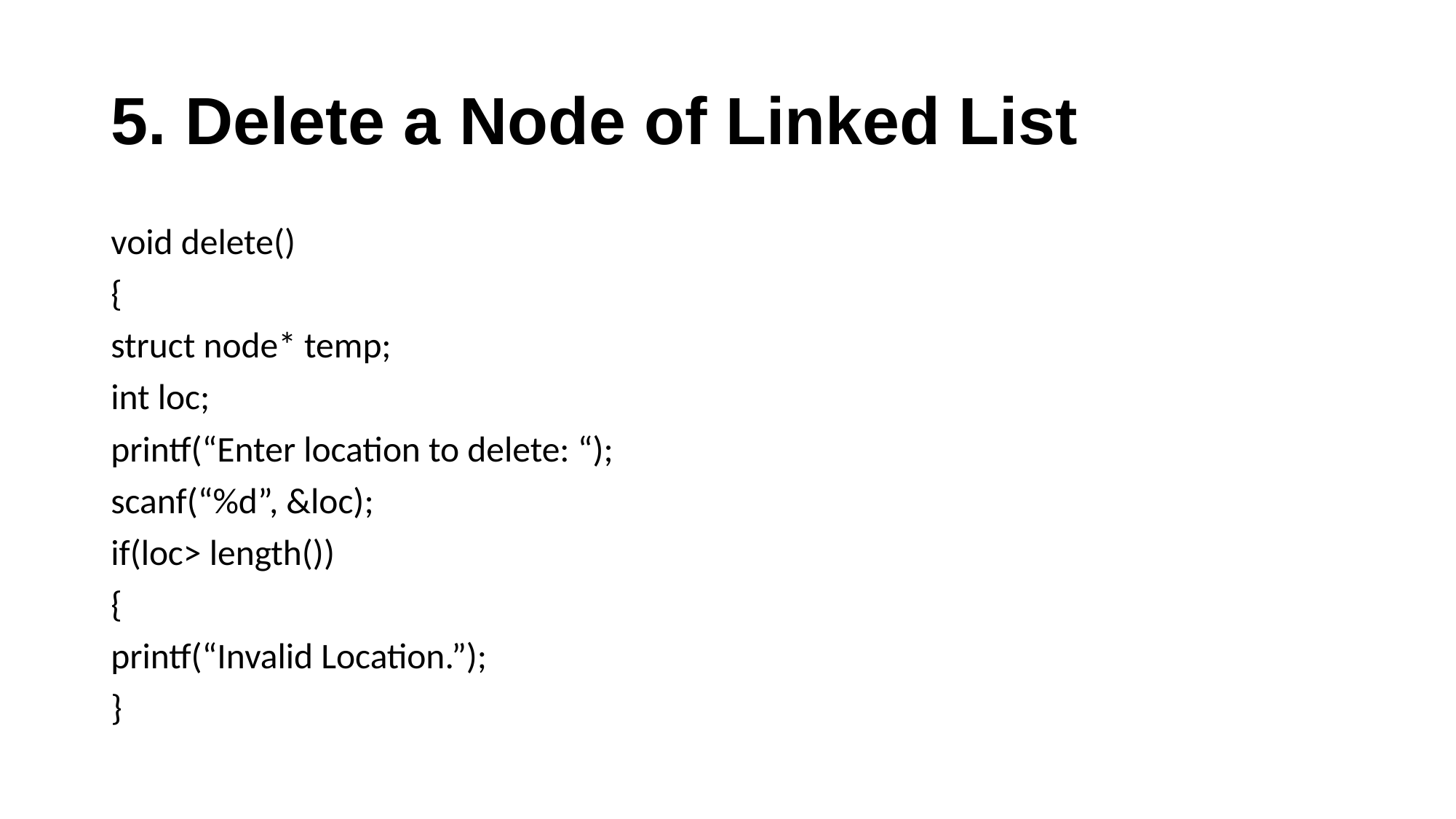

# 5. Delete a Node of Linked List
void delete()
{
struct node* temp;
int loc;
printf(“Enter location to delete: “);
scanf(“%d”, &loc);
if(loc> length())
{
printf(“Invalid Location.”);
}